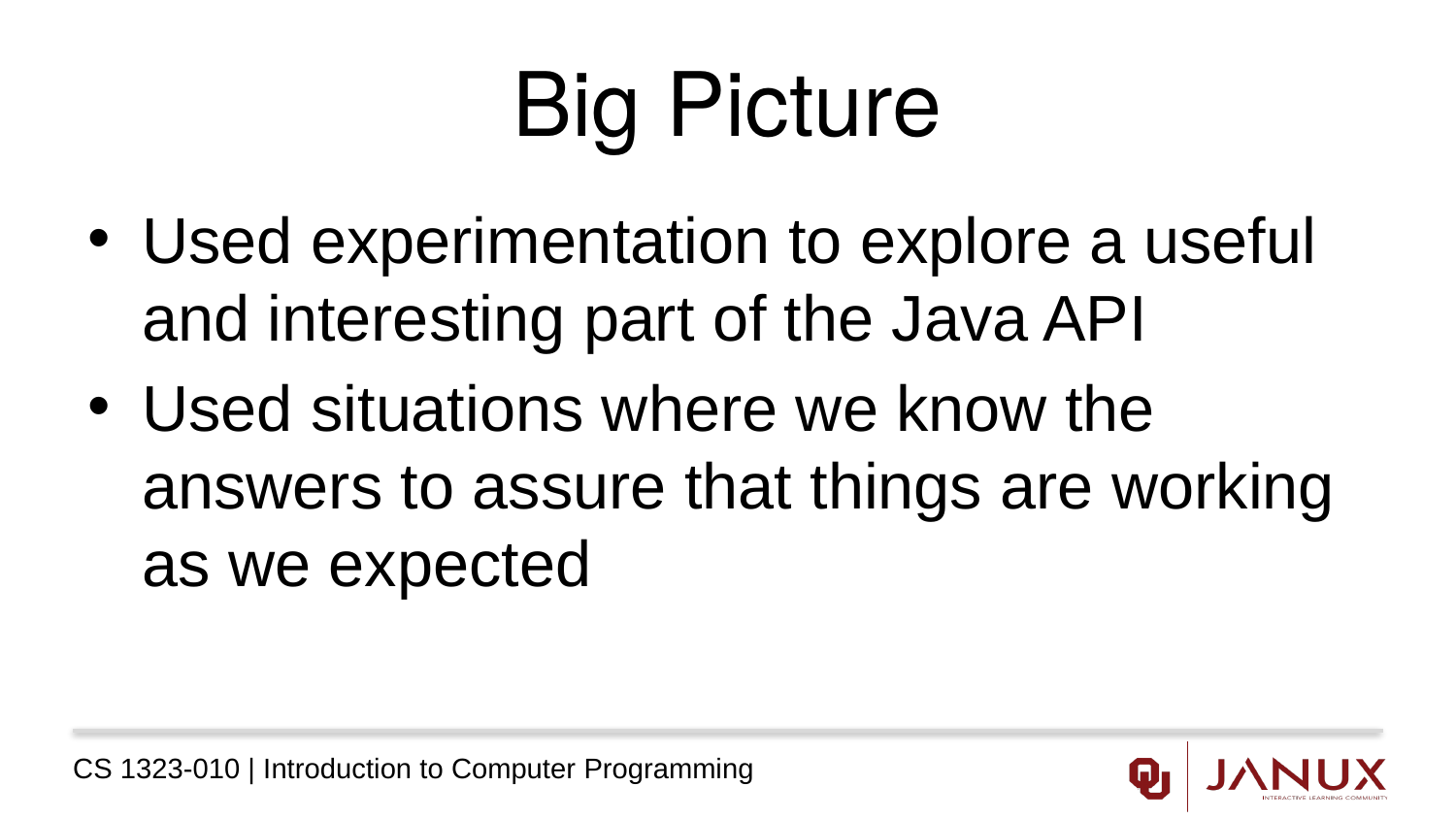

# Big Picture
Used experimentation to explore a useful and interesting part of the Java API
Used situations where we know the answers to assure that things are working as we expected